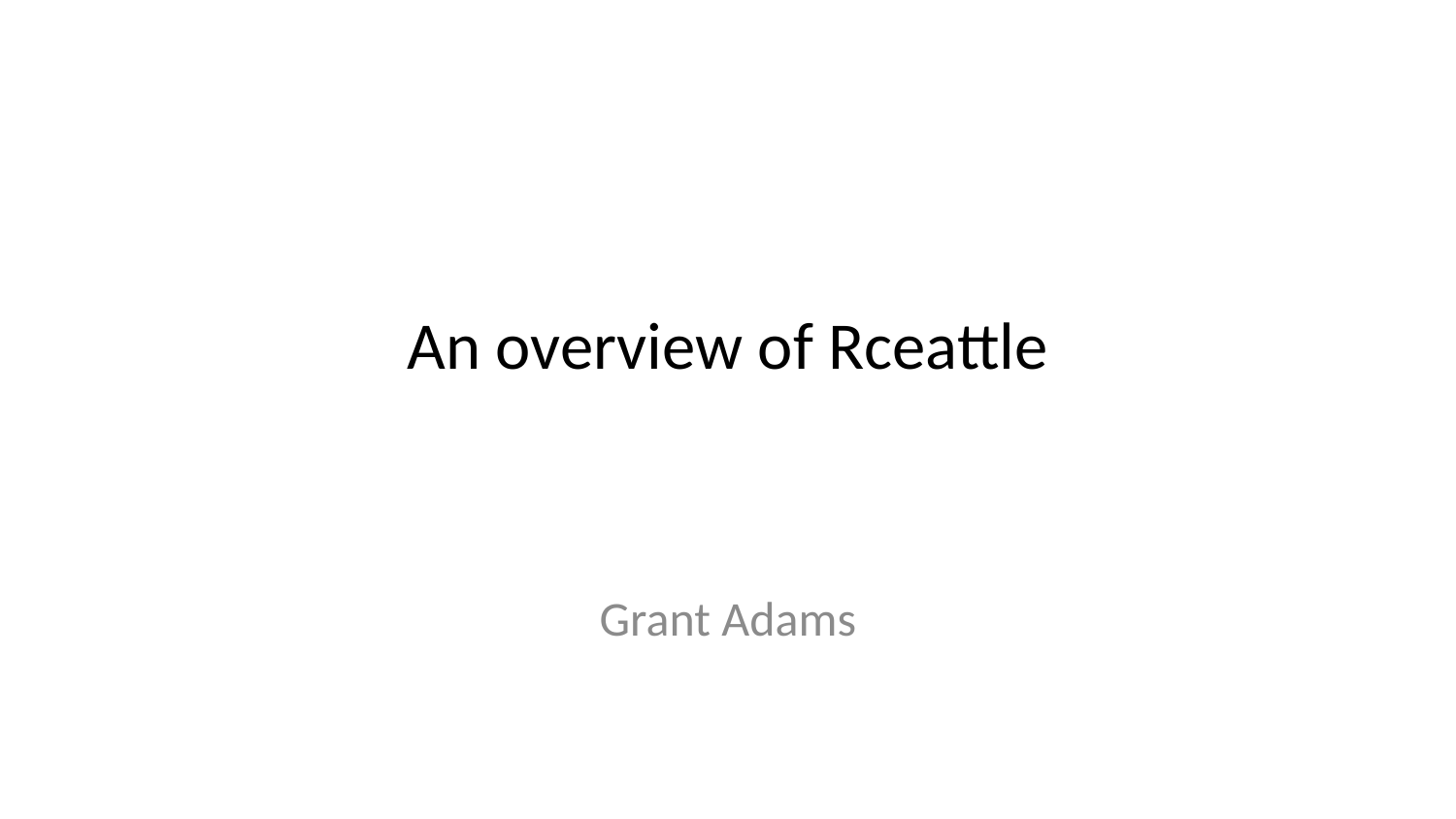

# An overview of Rceattle
Grant Adams